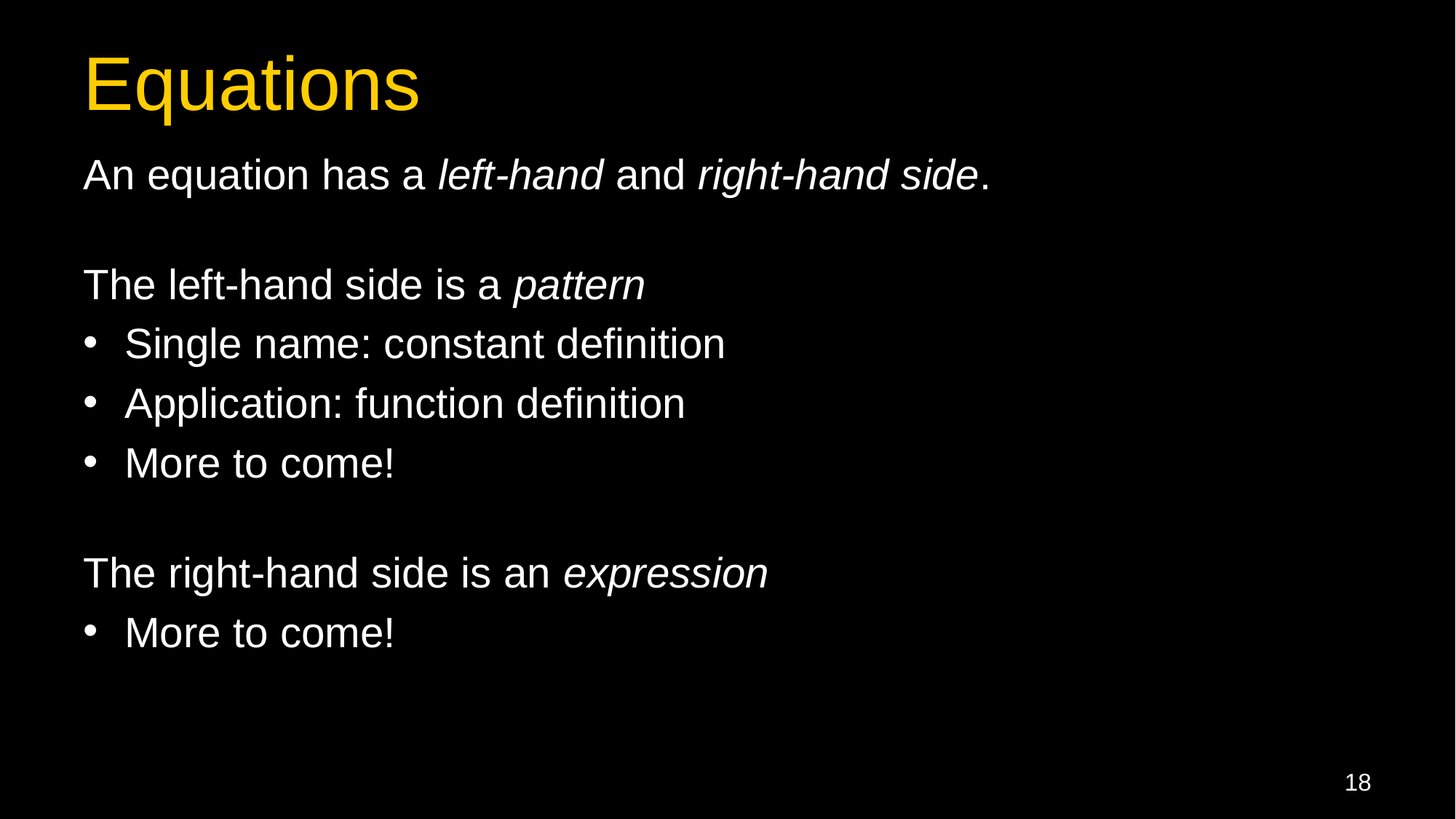

# Equations
An equation has a left-hand and right-hand side.

The left-hand side is a pattern
Single name: constant definition
Application: function definition
More to come!

The right-hand side is an expression
More to come!
18